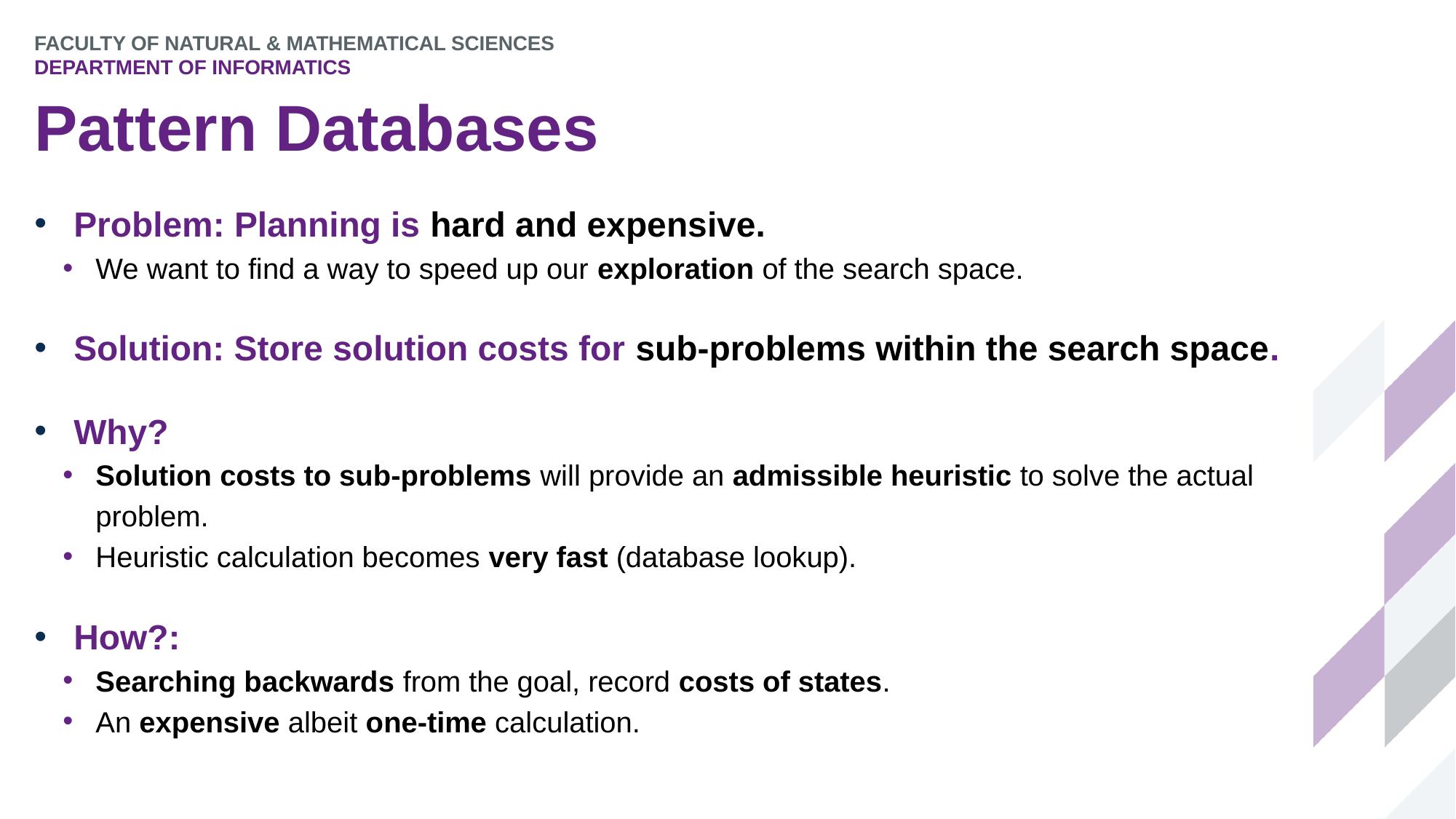

# Pattern Databases
Problem: Planning is hard and expensive.
We want to find a way to speed up our exploration of the search space.
Solution: Store solution costs for sub-problems within the search space.
Why?
Solution costs to sub-problems will provide an admissible heuristic to solve the actual problem.
Heuristic calculation becomes very fast (database lookup).
How?:
Searching backwards from the goal, record costs of states.
An expensive albeit one-time calculation.